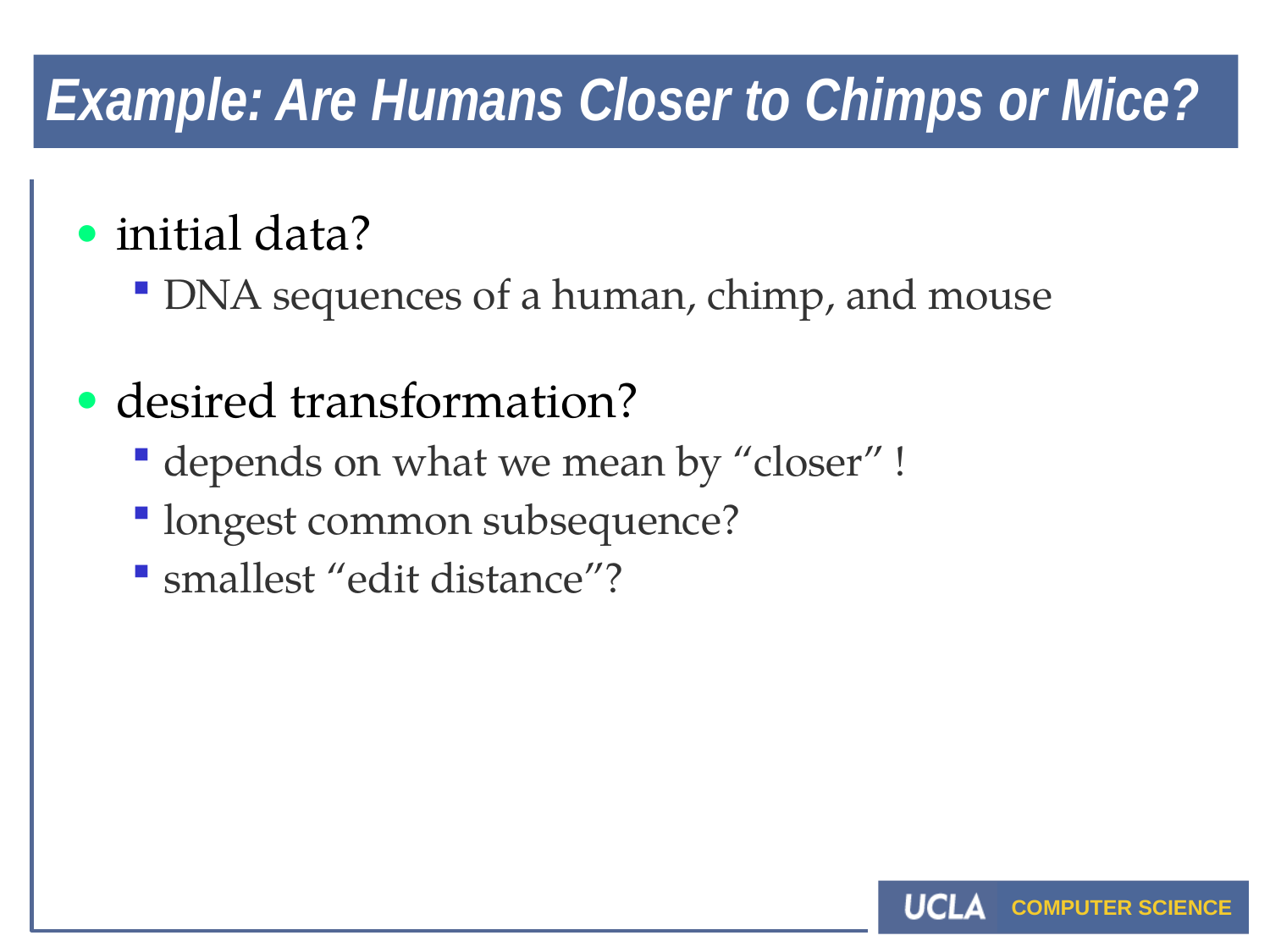

# Example: Are Humans Closer to Chimps or Mice?
initial data?
DNA sequences of a human, chimp, and mouse
desired transformation?
depends on what we mean by “closer” !
longest common subsequence?
smallest “edit distance”?